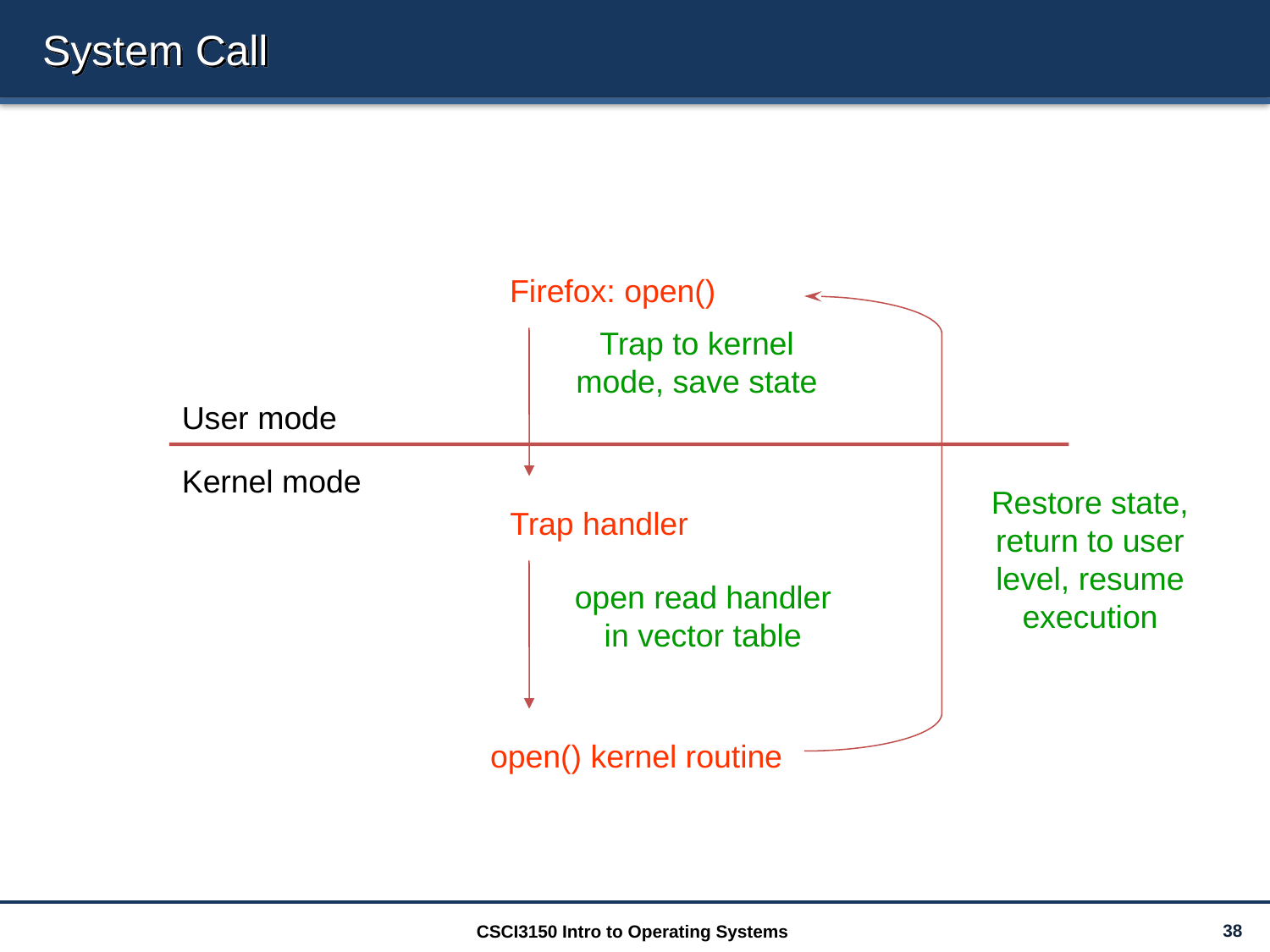

# System Call
Firefox: open()

Trap to kernel mode, save state

User mode

Kernel mode
Restore state, return to user level, resume execution
Trap handler

open read handler in vector table
open() kernel routine
CSCI3150 Intro to Operating Systems
38